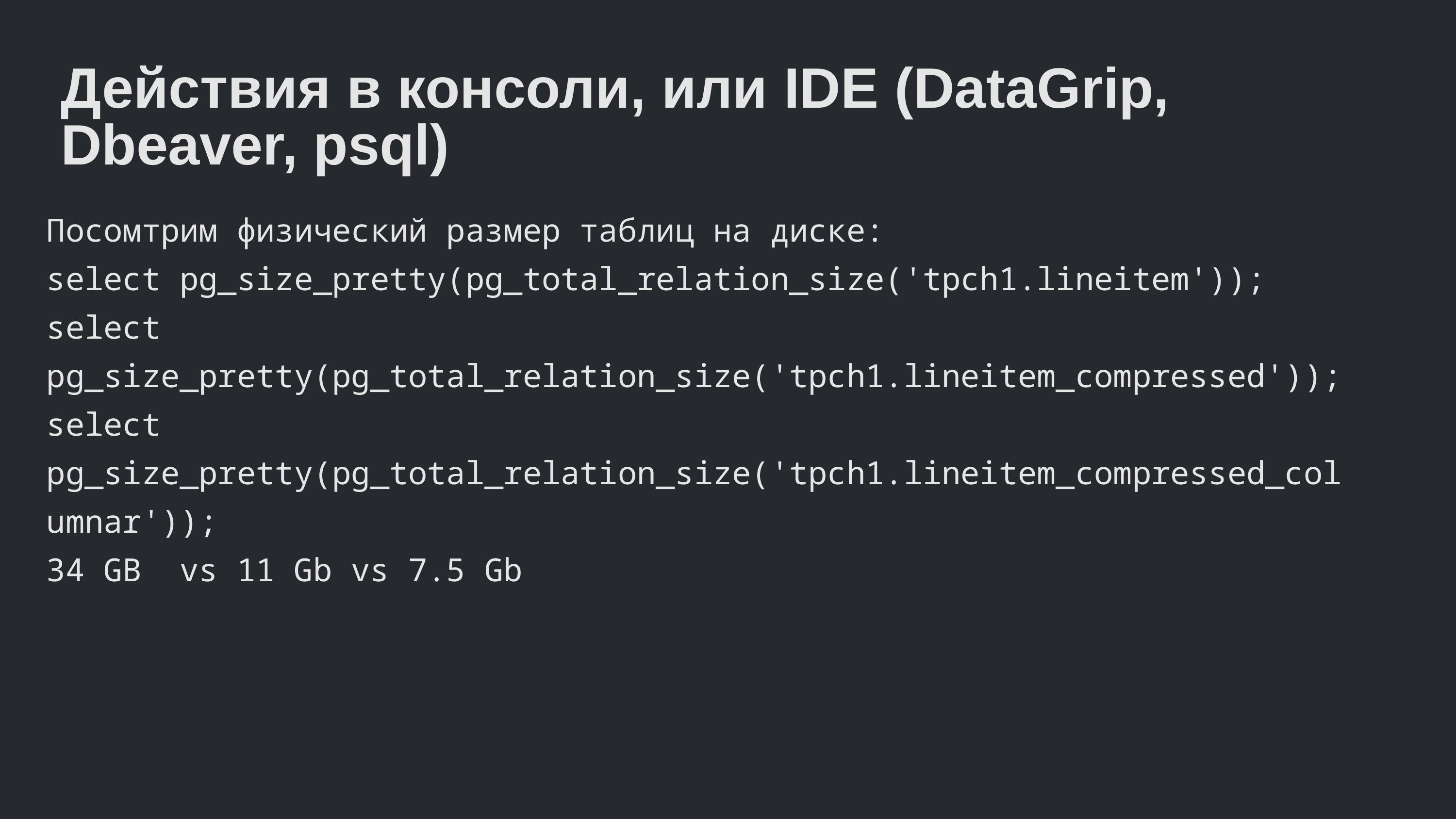

Действия в консоли, или IDE (DataGrip, Dbeaver, psql)
Посомтрим физический размер таблиц на диске:
select pg_size_pretty(pg_total_relation_size('tpch1.lineitem'));
select pg_size_pretty(pg_total_relation_size('tpch1.lineitem_compressed'));
select pg_size_pretty(pg_total_relation_size('tpch1.lineitem_compressed_columnar'));
34 GB  vs 11 Gb vs 7.5 Gb